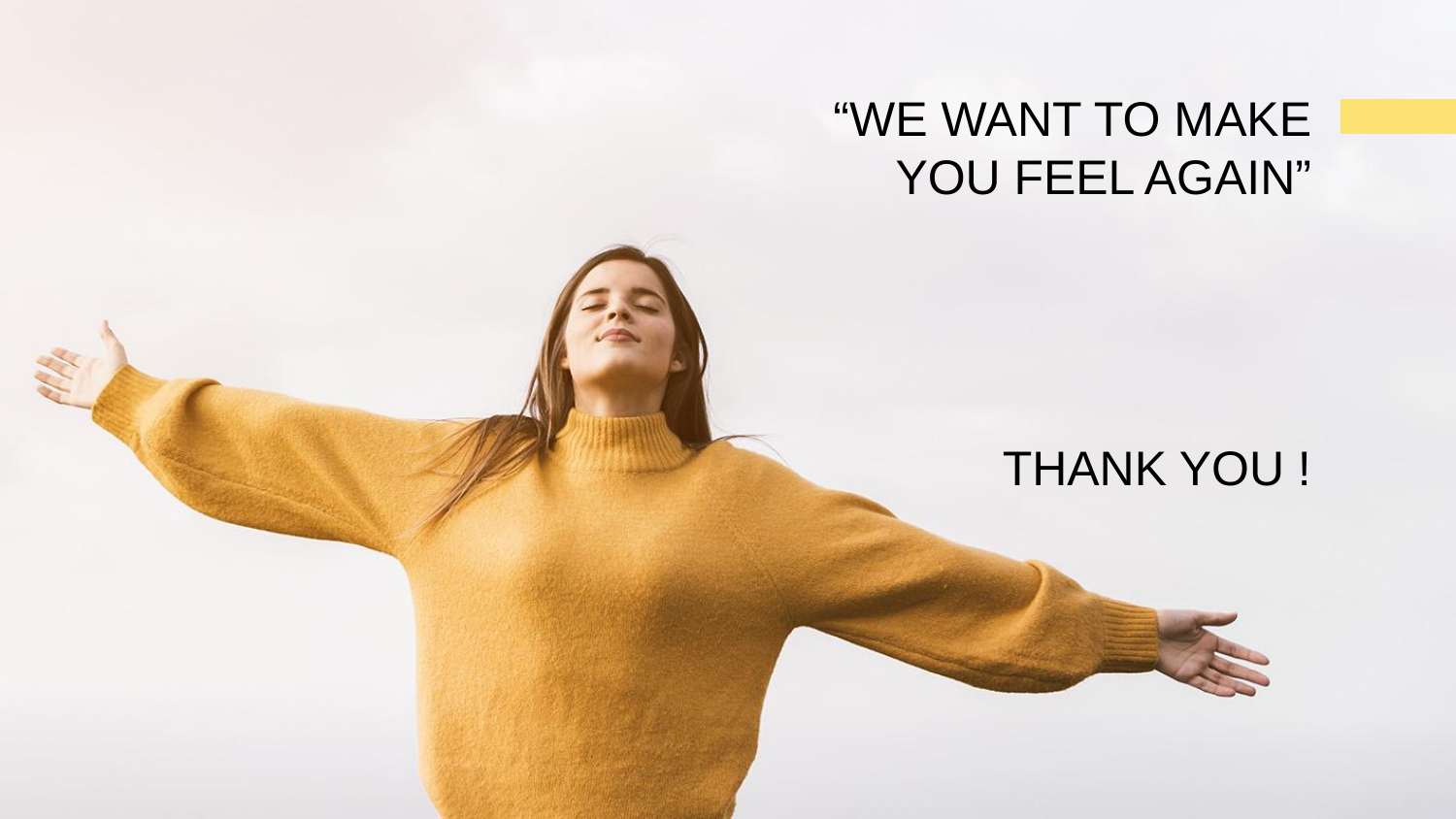

# “WE WANT TO MAKE YOU FEEL AGAIN” THANK YOU !